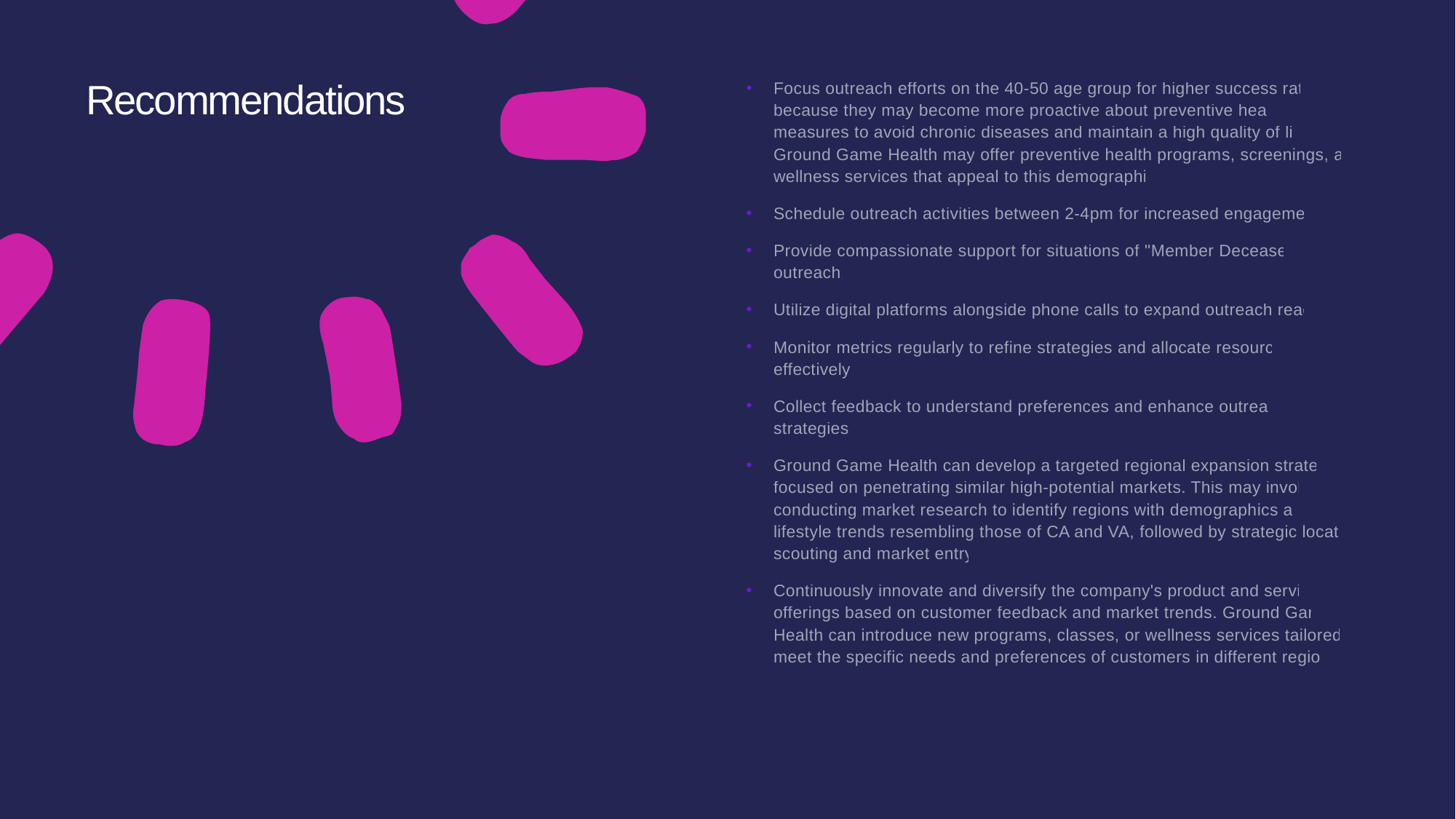

# Recommendations
Focus outreach efforts on the 40-50 age group for higher success rates because they may become more proactive about preventive health measures to avoid chronic diseases and maintain a high quality of life. Ground Game Health may offer preventive health programs, screenings, and wellness services that appeal to this demographic.
Schedule outreach activities between 2-4pm for increased engagement.
Provide compassionate support for situations of "Member Deceased" outreach.
Utilize digital platforms alongside phone calls to expand outreach reach.
Monitor metrics regularly to refine strategies and allocate resources effectively.
Collect feedback to understand preferences and enhance outreach strategies.
Ground Game Health can develop a targeted regional expansion strategy focused on penetrating similar high-potential markets. This may involve conducting market research to identify regions with demographics and lifestyle trends resembling those of CA and VA, followed by strategic location scouting and market entry.
Continuously innovate and diversify the company's product and service offerings based on customer feedback and market trends. Ground Game Health can introduce new programs, classes, or wellness services tailored to meet the specific needs and preferences of customers in different regions.